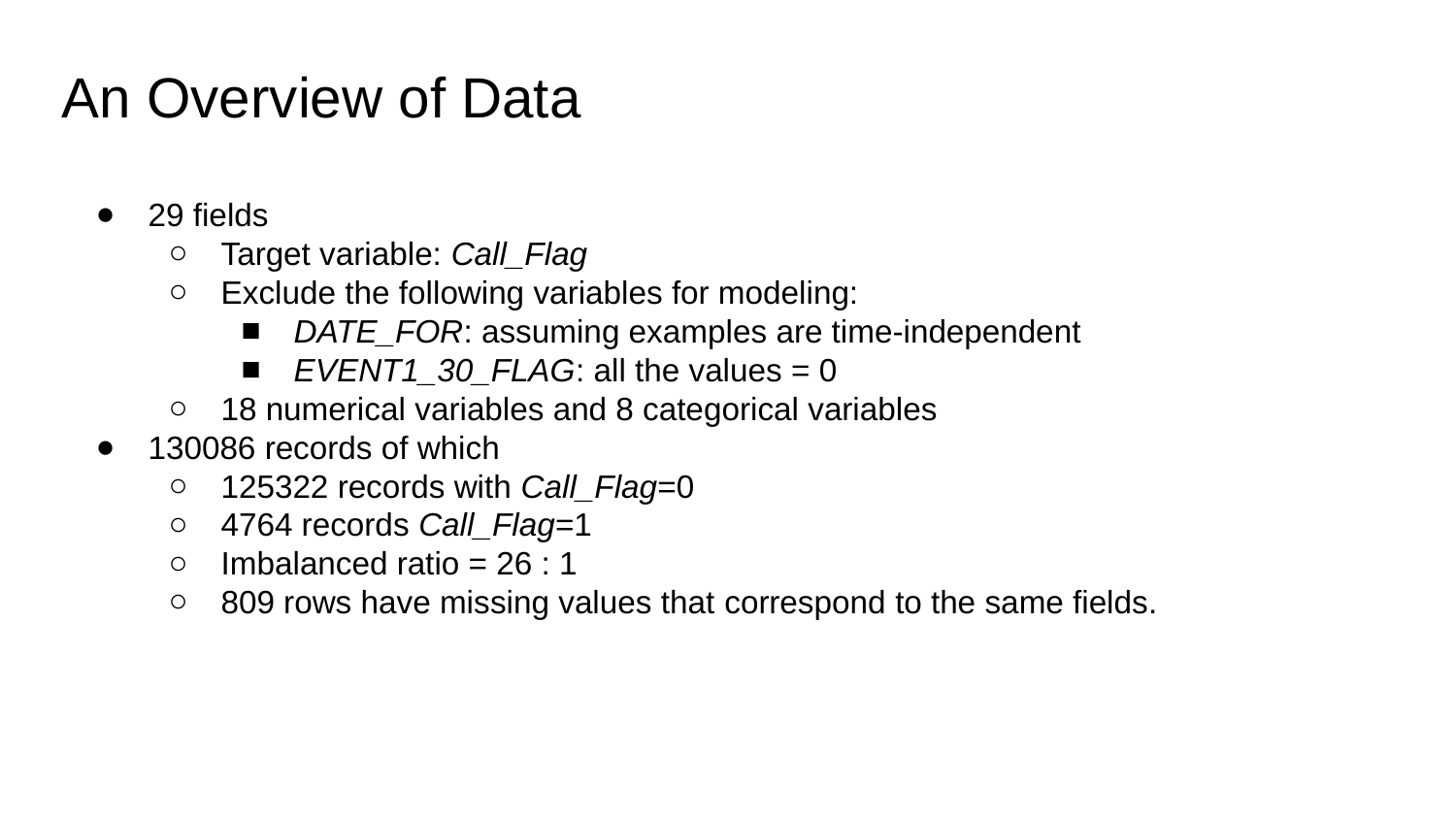

# An Overview of Data
29 fields
Target variable: Call_Flag
Exclude the following variables for modeling:
DATE_FOR: assuming examples are time-independent
EVENT1_30_FLAG: all the values = 0
18 numerical variables and 8 categorical variables
130086 records of which
125322 records with Call_Flag=0
4764 records Call_Flag=1
Imbalanced ratio = 26 : 1
809 rows have missing values that correspond to the same fields.